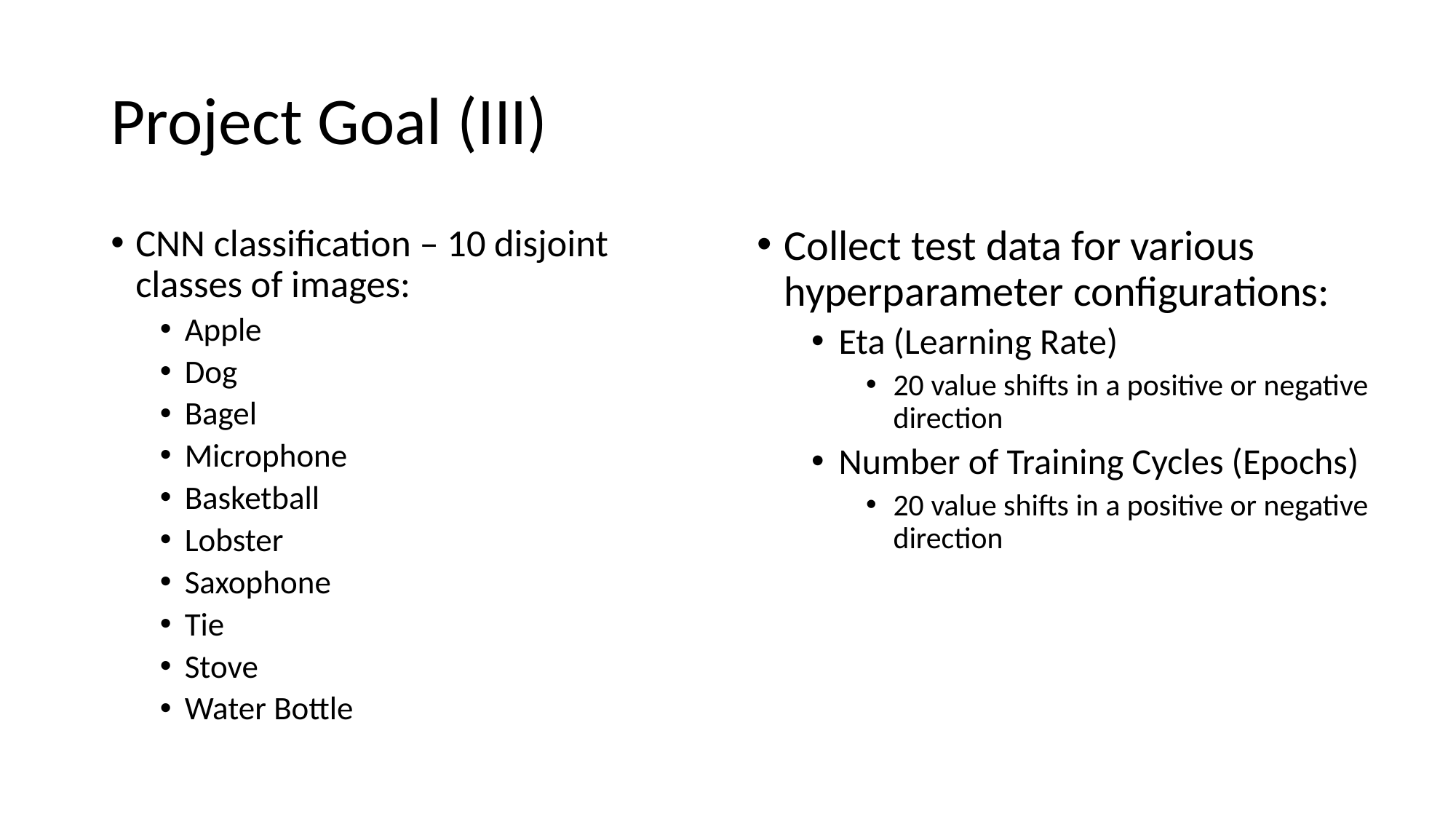

# Project Goal (III)
CNN classification – 10 disjoint classes of images:
Apple
Dog
Bagel
Microphone
Basketball
Lobster
Saxophone
Tie
Stove
Water Bottle

Collect test data for various hyperparameter configurations:
Eta (Learning Rate)
20 value shifts in a positive or negative direction
Number of Training Cycles (Epochs)
20 value shifts in a positive or negative direction